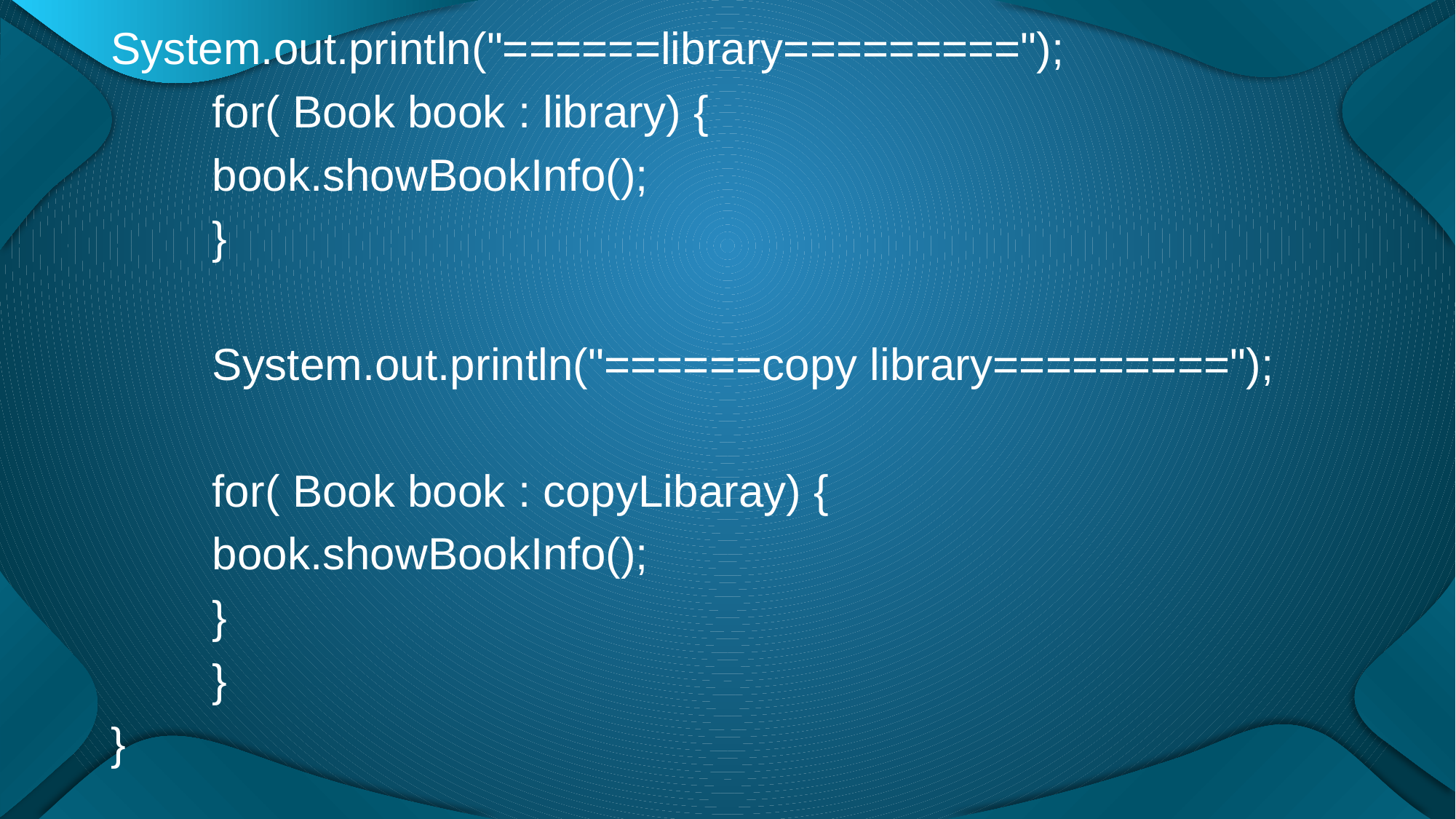

System.out.println("======library=========");
		for( Book book : library) {
			book.showBookInfo();
		}

	System.out.println("======copy library=========");

		for( Book book : copyLibaray) {
			book.showBookInfo();
		}
	}
}